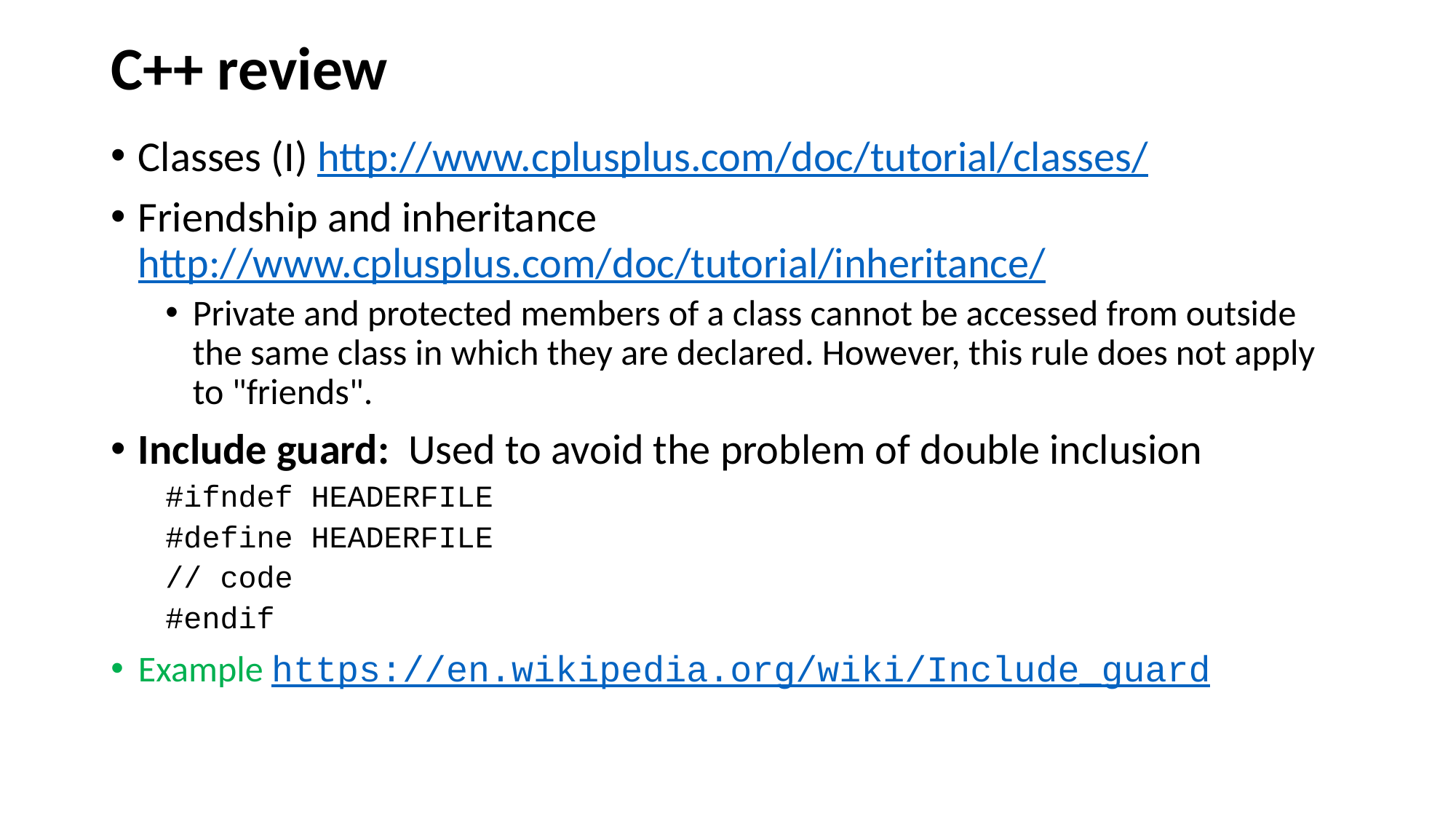

# C++ review
Classes (I) http://www.cplusplus.com/doc/tutorial/classes/
Friendship and inheritance http://www.cplusplus.com/doc/tutorial/inheritance/
Private and protected members of a class cannot be accessed from outside the same class in which they are declared. However, this rule does not apply to "friends".
Include guard:  Used to avoid the problem of double inclusion
#ifndef HEADERFILE
#define HEADERFILE
// code
#endif
Example https://en.wikipedia.org/wiki/Include_guard